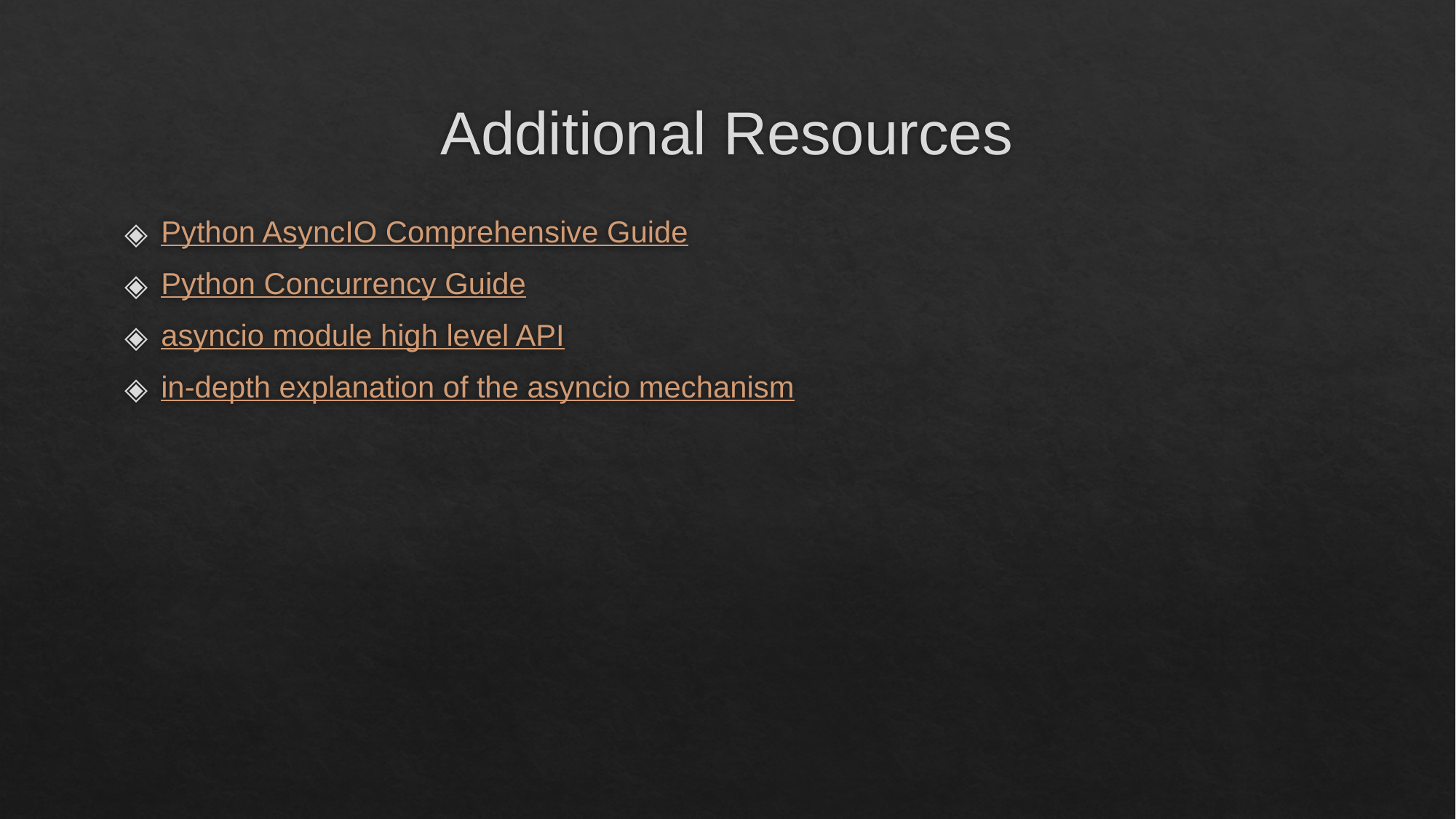

# Additional Resources
Python AsyncIO Comprehensive Guide
Python Concurrency Guide
asyncio module high level API
in-depth explanation of the asyncio mechanism